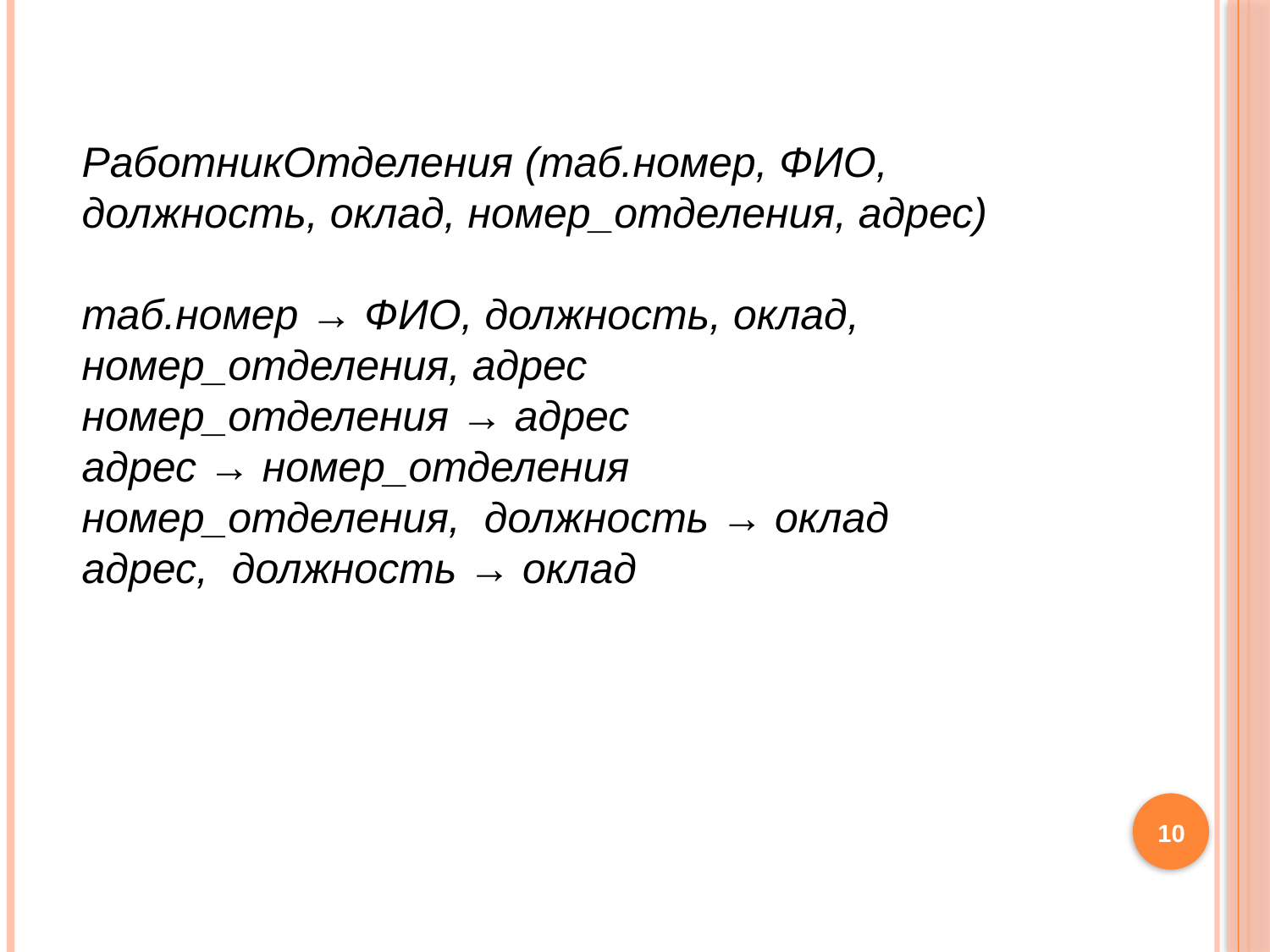

#
РаботникОтделения (таб.номер, ФИО, должность, оклад, номер_отделения, адрес)

таб.номер → ФИО, должность, оклад, номер_отделения, адрес
номер_отделения → адрес
адрес → номер_отделения
номер_отделения,  должность → оклад
адрес,  должность → оклад
10